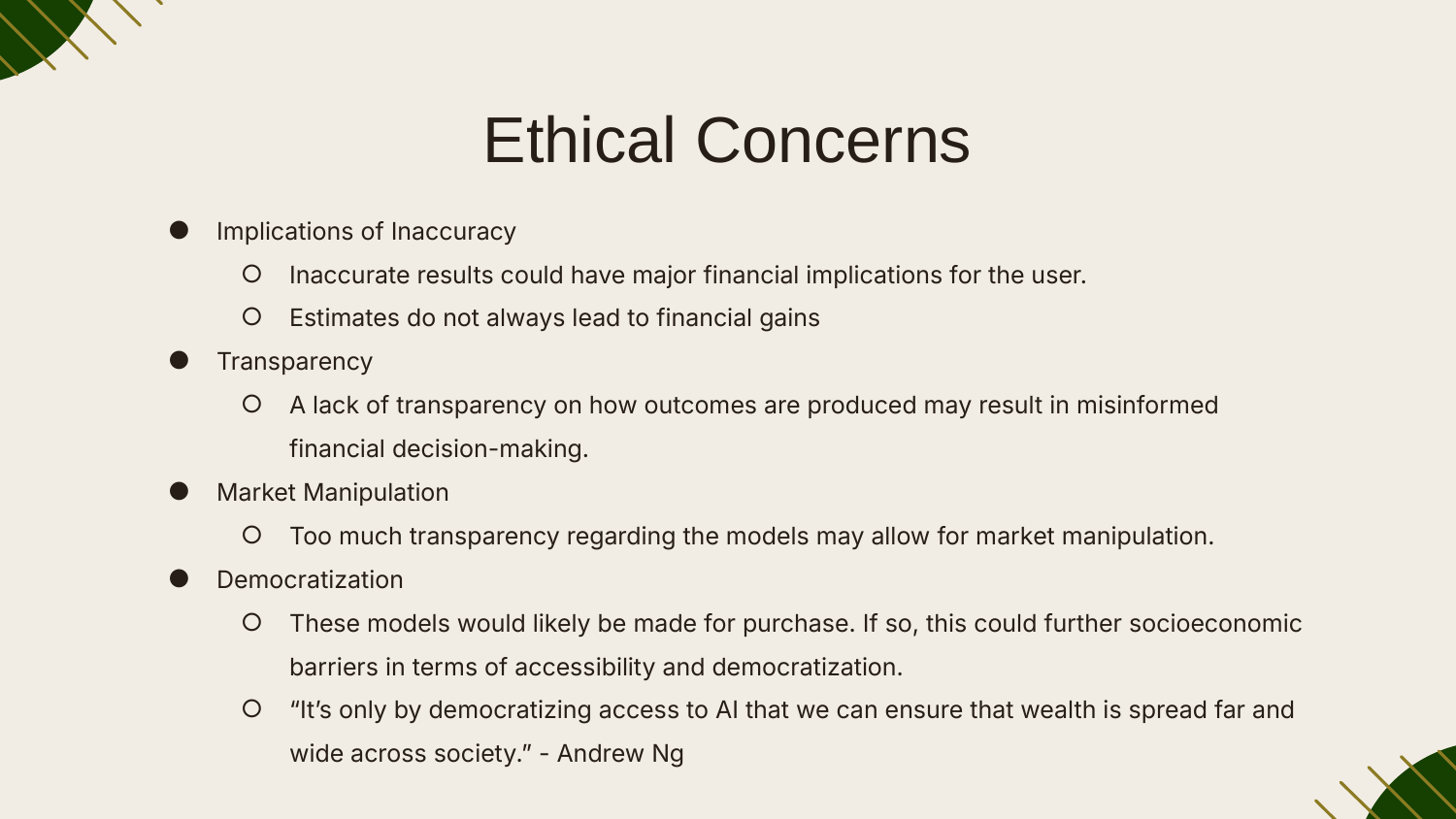

# Ethical Concerns
Implications of Inaccuracy
Inaccurate results could have major financial implications for the user.
Estimates do not always lead to financial gains
Transparency
A lack of transparency on how outcomes are produced may result in misinformed financial decision-making.
Market Manipulation
Too much transparency regarding the models may allow for market manipulation.
Democratization
These models would likely be made for purchase. If so, this could further socioeconomic barriers in terms of accessibility and democratization.
“It’s only by democratizing access to AI that we can ensure that wealth is spread far and wide across society.” - Andrew Ng